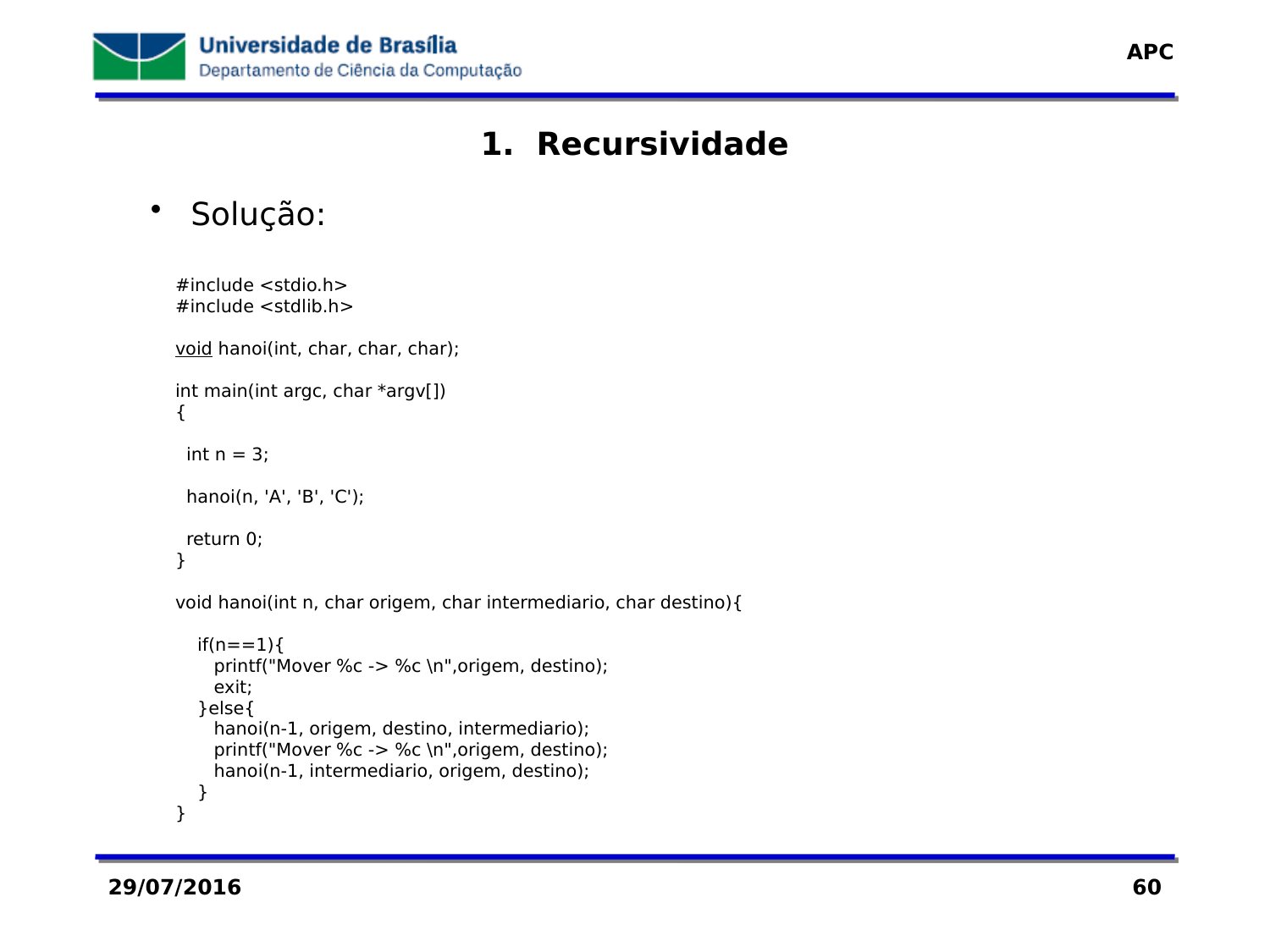

1.  Recursividade
 Solução:

#include <stdio.h>
#include <stdlib.h>

void hanoi(int, char, char, char);

int main(int argc, char *argv[])
{

  int n = 3;

  hanoi(n, 'A', 'B', 'C');

  return 0;
}

void hanoi(int n, char origem, char intermediario, char destino){

    if(n==1){
       printf("Mover %c -> %c \n",origem, destino);
       exit;
    }else{
       hanoi(n-1, origem, destino, intermediario);
       printf("Mover %c -> %c \n",origem, destino);
       hanoi(n-1, intermediario, origem, destino);
    }
}
29/07/2016
60